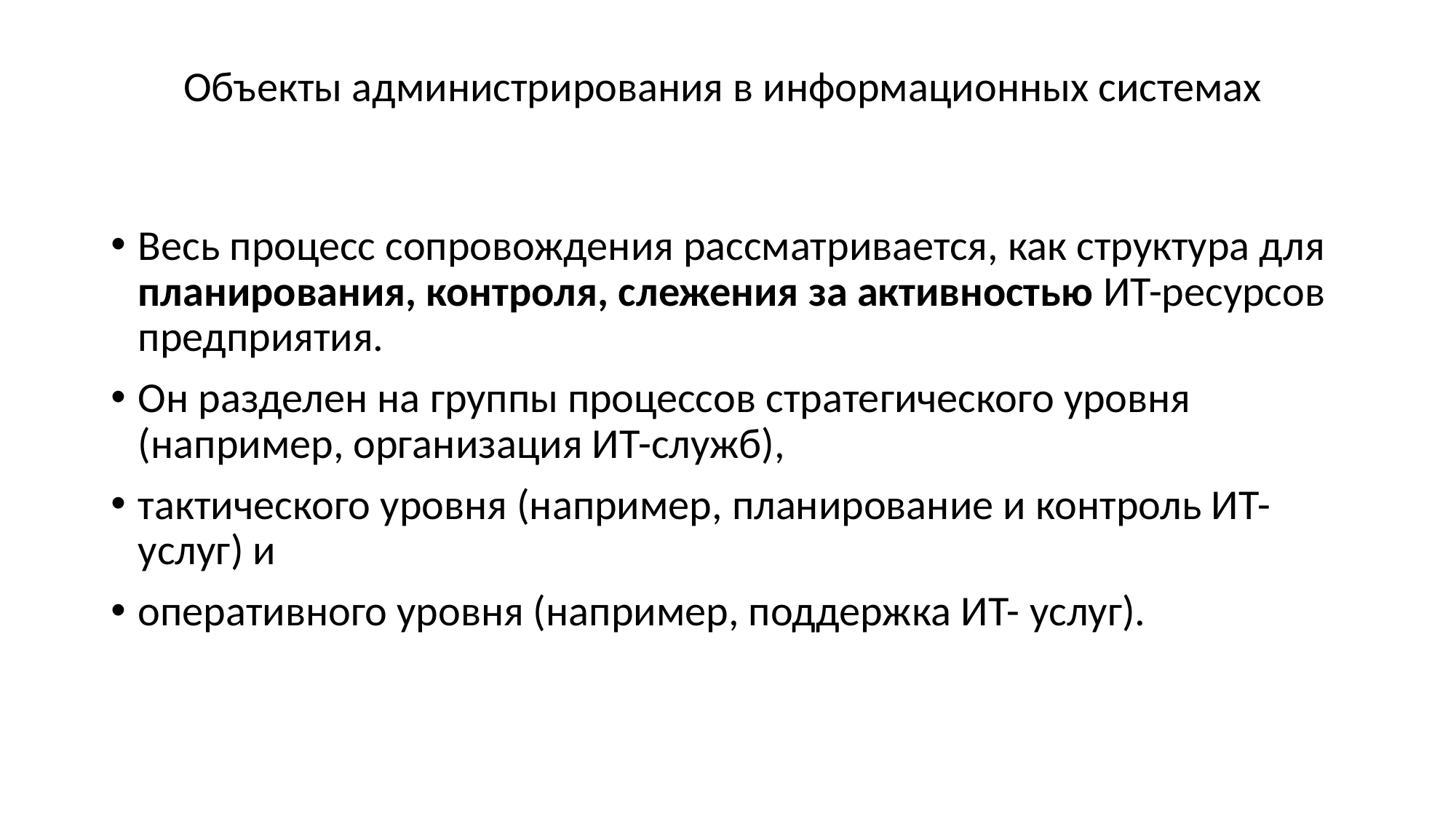

# Объекты администрирования в информационных системах
Весь процесс сопровождения рассматривается, как структура для планирования, контроля, слежения за активностью ИТ-ресурсов предприятия.
Он разделен на группы процессов стратегического уровня (например, организация ИТ-служб),
тактического уровня (например, планирование и контроль ИТ-услуг) и
оперативного уровня (например, поддержка ИТ- услуг).